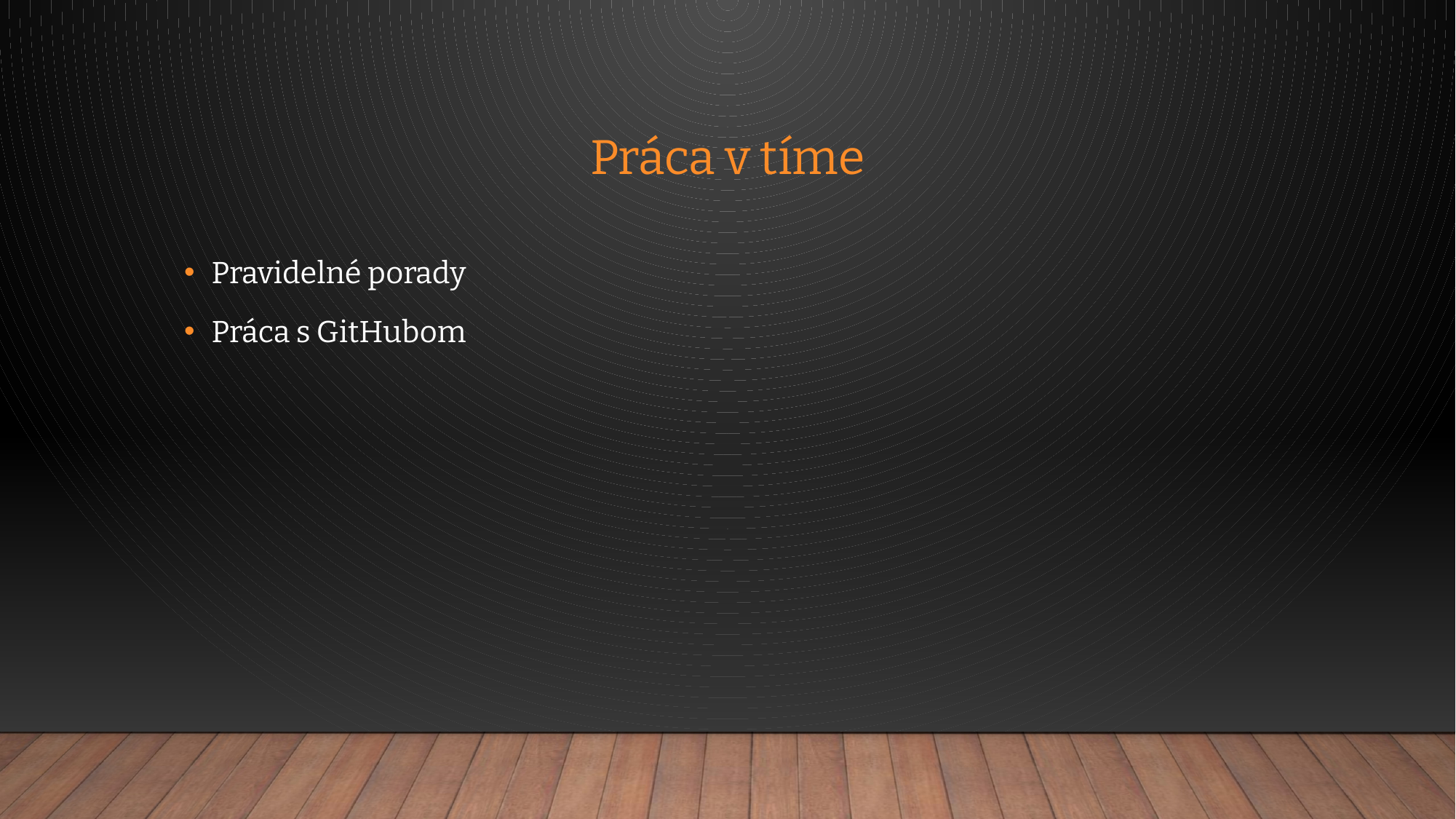

# Práca v tíme
Pravidelné porady
Práca s GitHubom